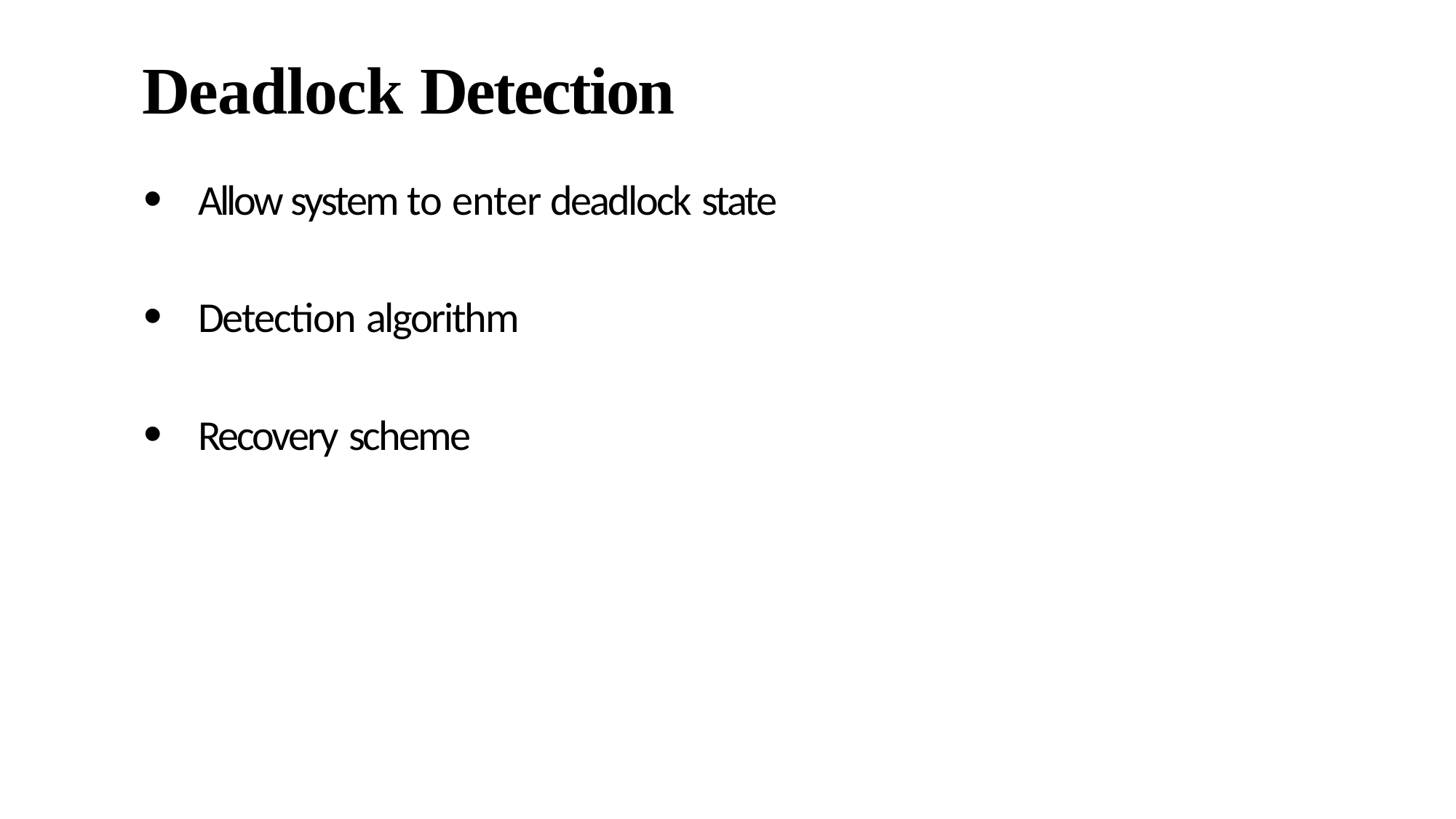

# Deadlock Detection
Allow system to enter deadlock state

Detection algorithm

Recovery scheme